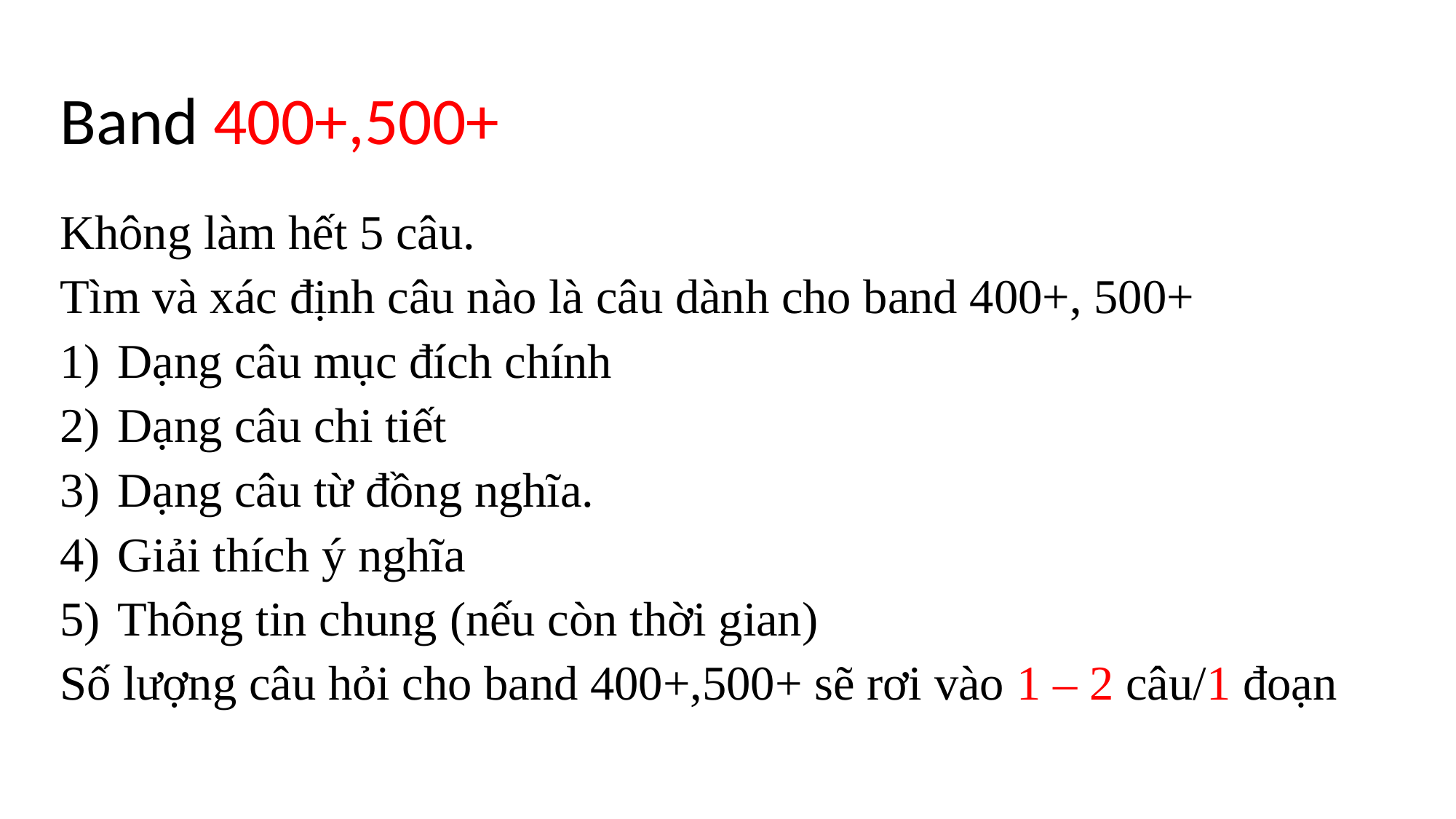

# Band 400+,500+
Không làm hết 5 câu.
Tìm và xác định câu nào là câu dành cho band 400+, 500+
Dạng câu mục đích chính
Dạng câu chi tiết
Dạng câu từ đồng nghĩa.
Giải thích ý nghĩa
Thông tin chung (nếu còn thời gian)
Số lượng câu hỏi cho band 400+,500+ sẽ rơi vào 1 – 2 câu/1 đoạn